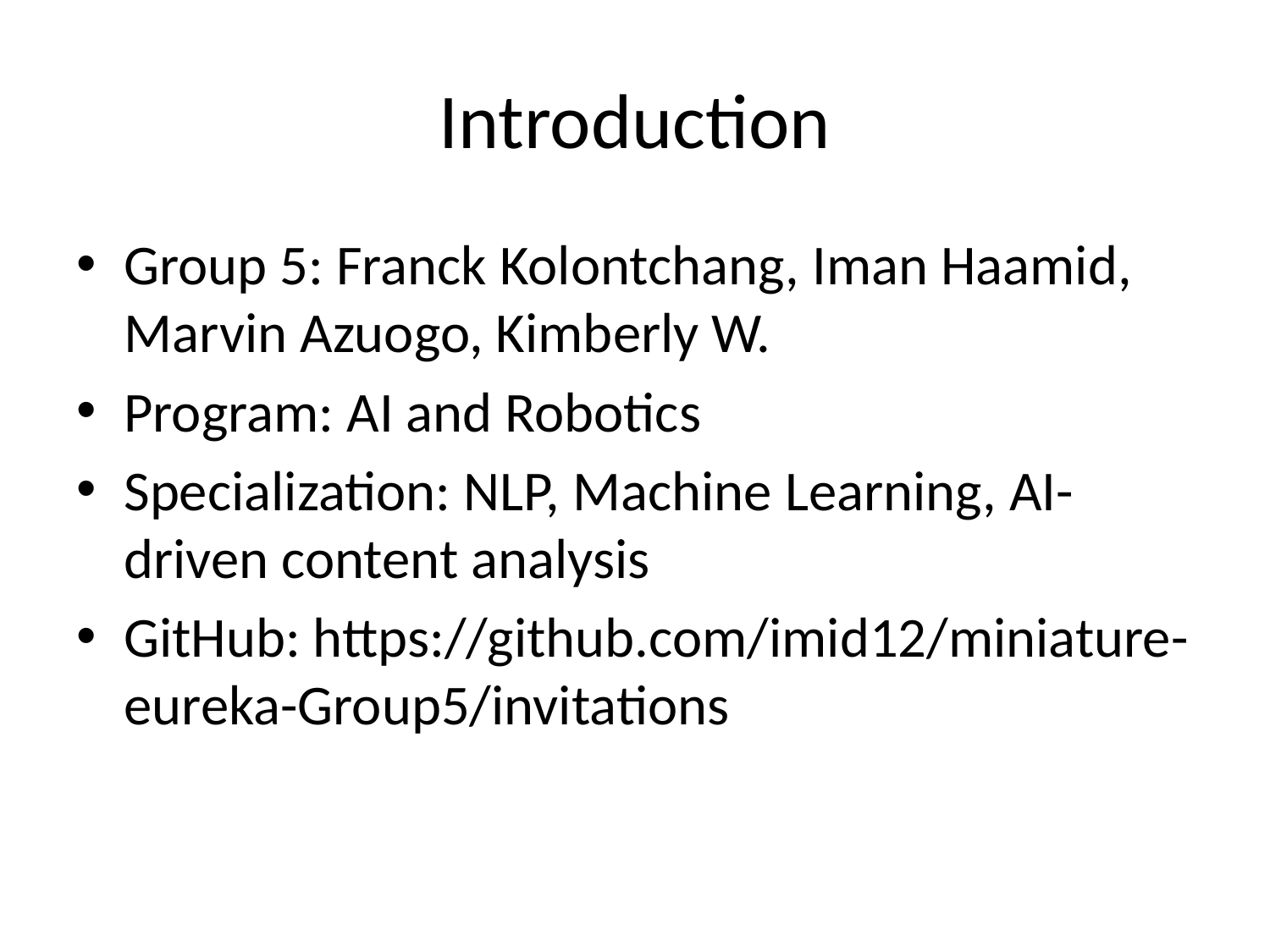

# Introduction
Group 5: Franck Kolontchang, Iman Haamid, Marvin Azuogo, Kimberly W.
Program: AI and Robotics
Specialization: NLP, Machine Learning, AI-driven content analysis
GitHub: https://github.com/imid12/miniature-eureka-Group5/invitations